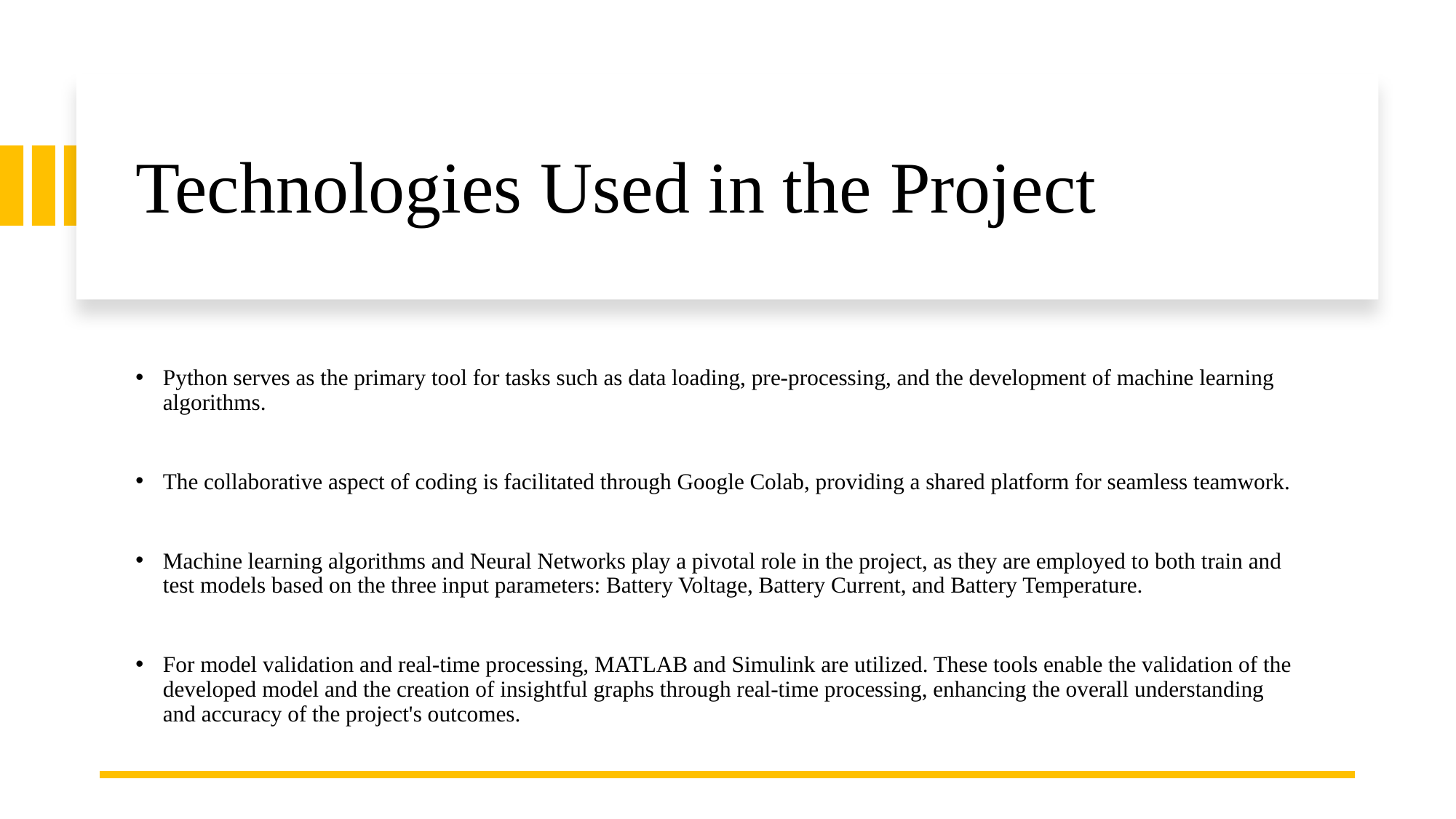

# Technologies Used in the Project

Python serves as the primary tool for tasks such as data loading, pre-processing, and the development of machine learning algorithms.

The collaborative aspect of coding is facilitated through Google Colab, providing a shared platform for seamless teamwork.

Machine learning algorithms and Neural Networks play a pivotal role in the project, as they are employed to both train and test models based on the three input parameters: Battery Voltage, Battery Current, and Battery Temperature.

For model validation and real-time processing, MATLAB and Simulink are utilized. These tools enable the validation of the developed model and the creation of insightful graphs through real-time processing, enhancing the overall understanding and accuracy of the project's outcomes.